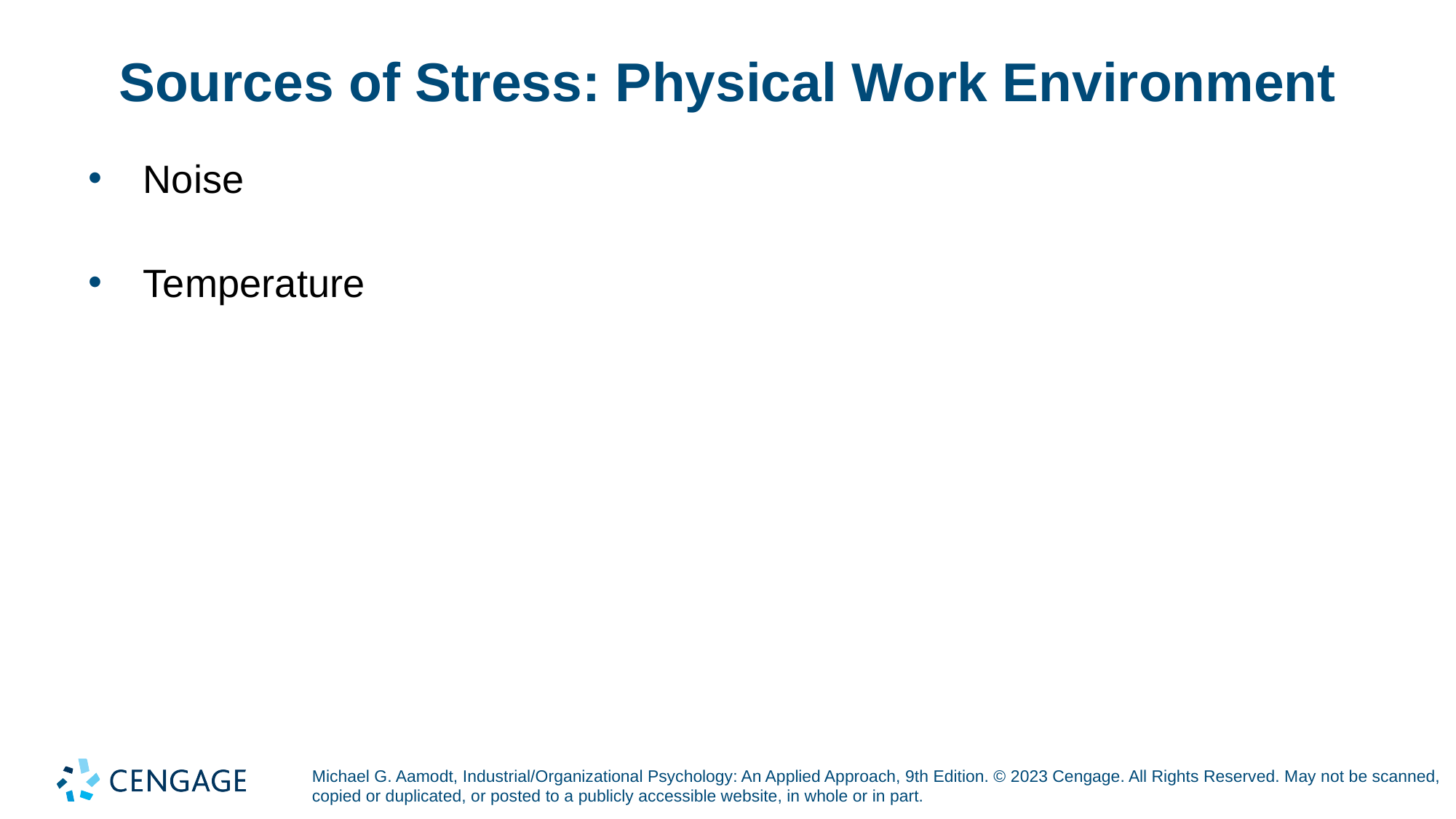

# Sources of Stress: Physical Work Environment
Noise
Temperature